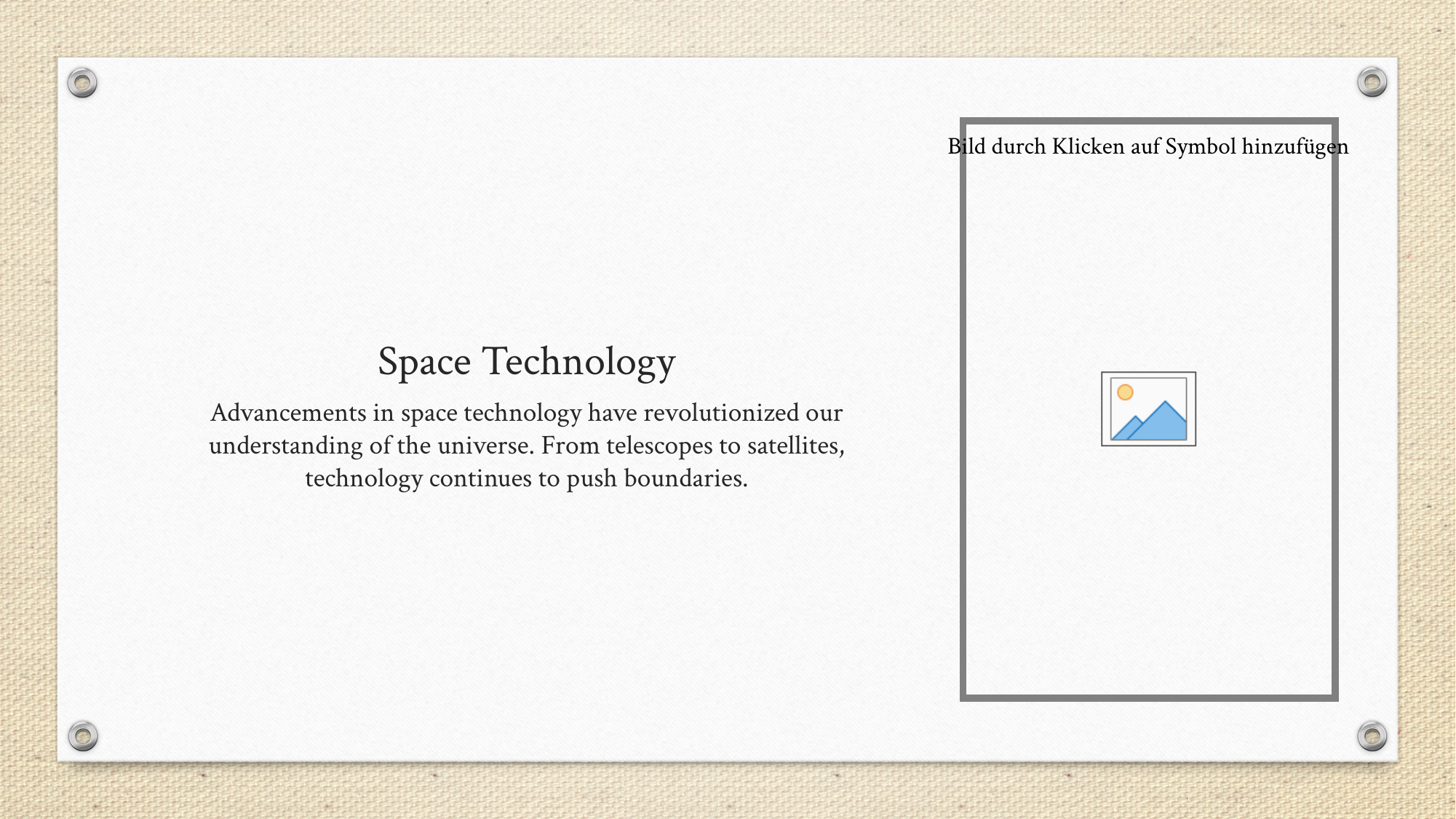

# Space Technology
Advancements in space technology have revolutionized our understanding of the universe. From telescopes to satellites, technology continues to push boundaries.